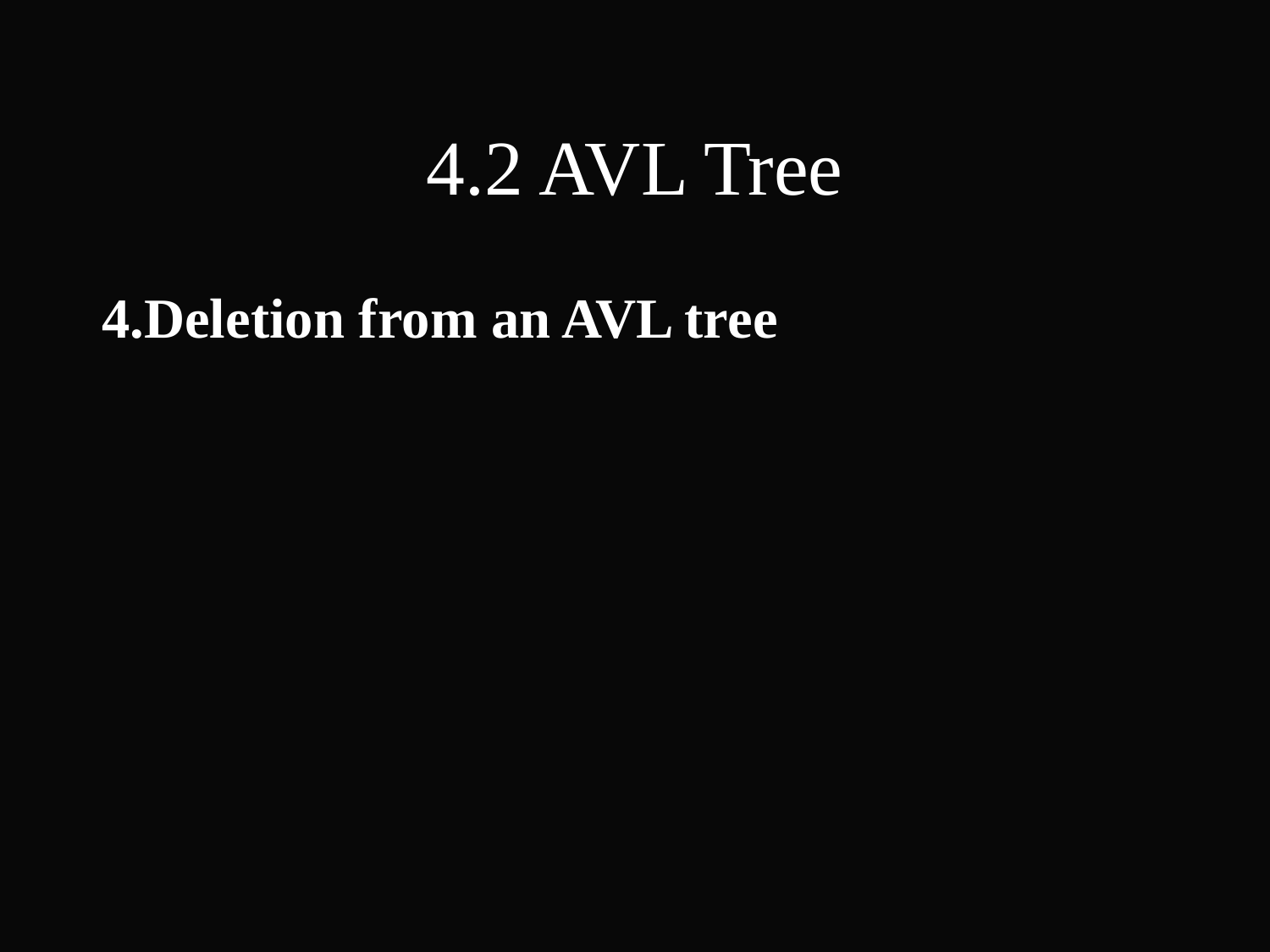

4.2 AVL Tree
4.Deletion from an AVL tree